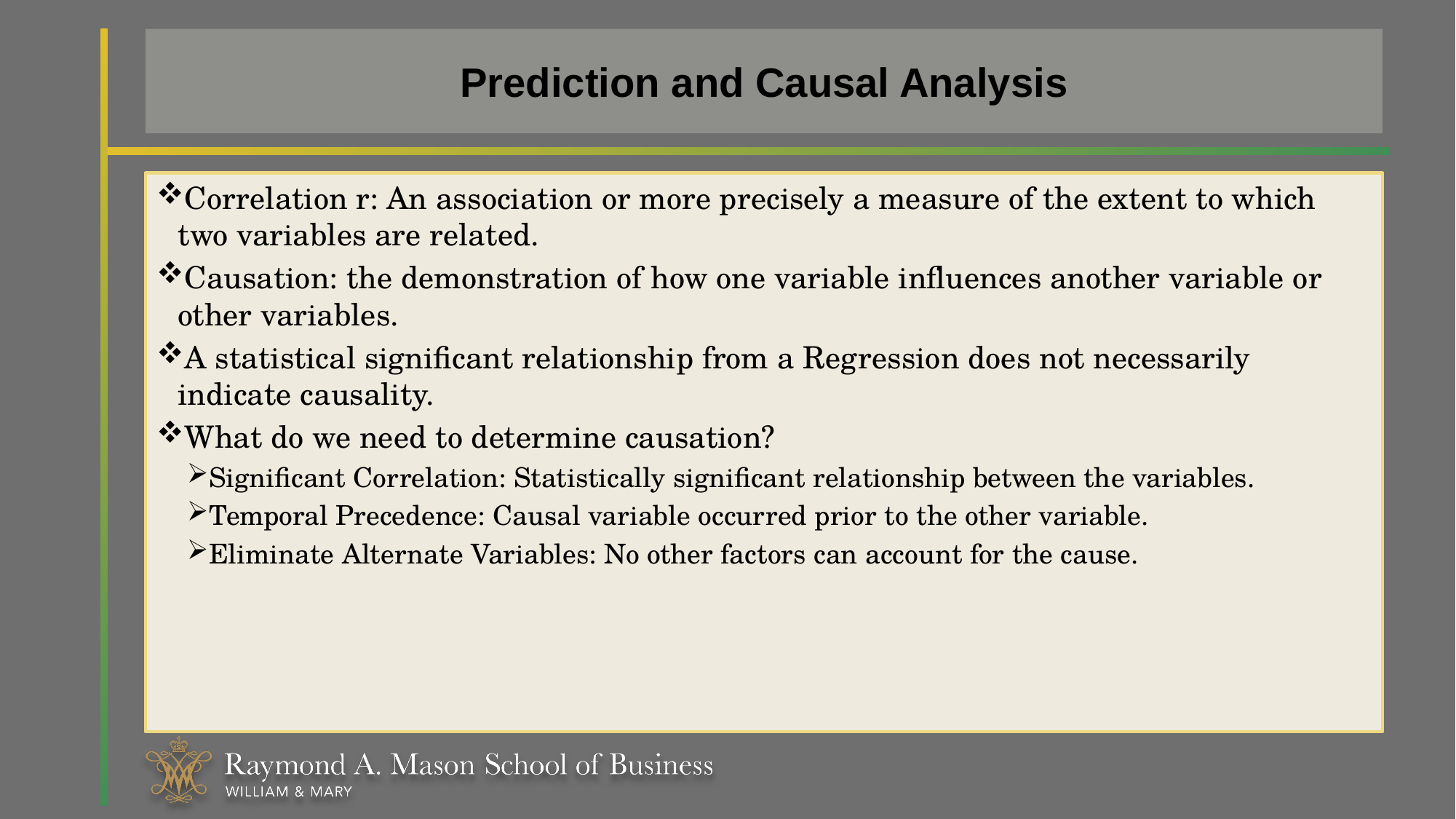

# Prediction and Causal Analysis
Correlation r: An association or more precisely a measure of the extent to which two variables are related.
Causation: the demonstration of how one variable influences another variable or other variables.
A statistical significant relationship from a Regression does not necessarily indicate causality.
What do we need to determine causation?
Significant Correlation: Statistically significant relationship between the variables.
Temporal Precedence: Causal variable occurred prior to the other variable.
Eliminate Alternate Variables: No other factors can account for the cause.